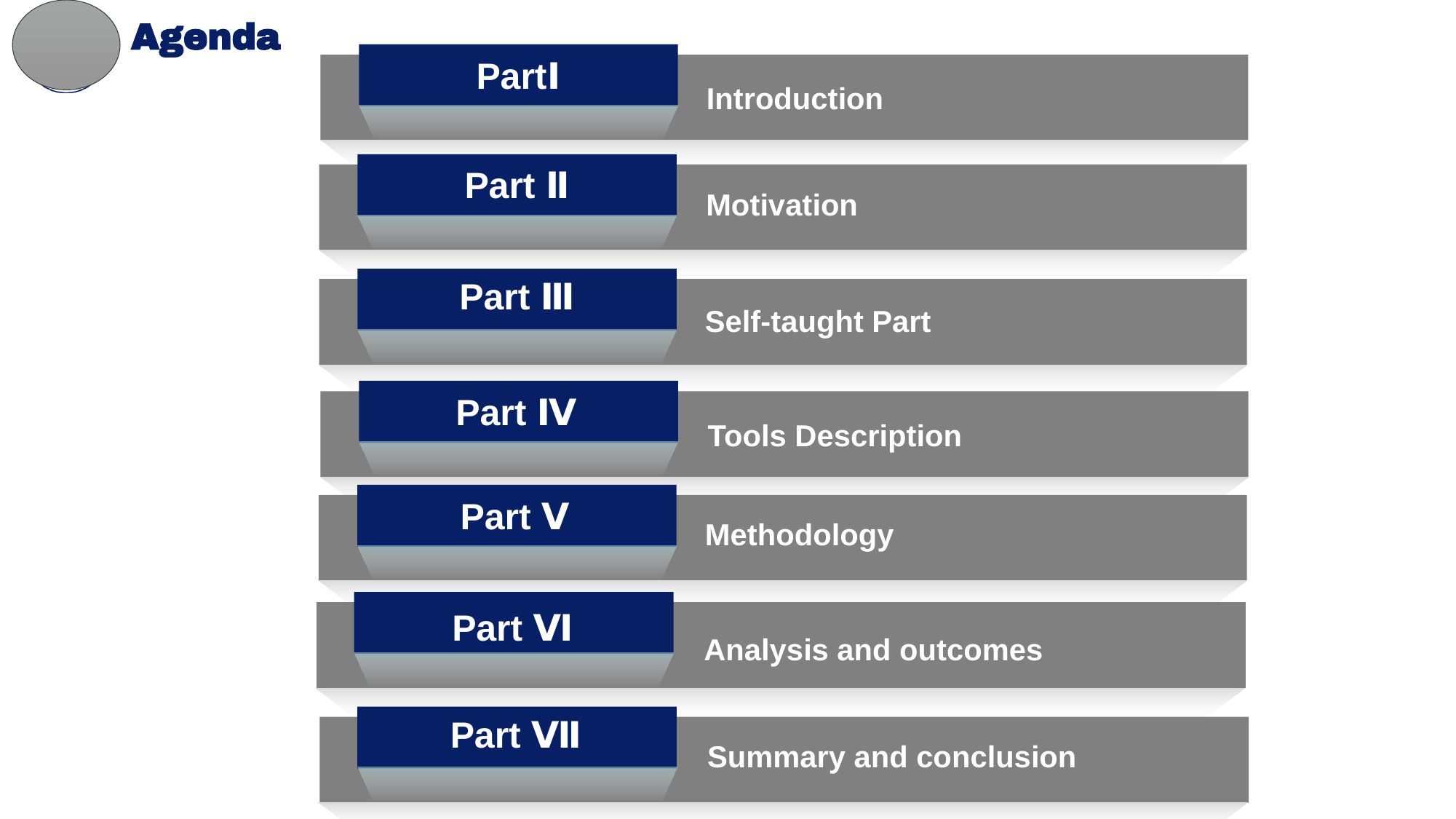

# Agenda

PartⅠ
Introduction

Part Ⅱ
Motivation
Part Ⅲ

Self-taught Part

Part Ⅳ
Tools Description

Part Ⅴ
Methodology

Part Ⅵ
Analysis and outcomes
Part Ⅶ

Summary and conclusion